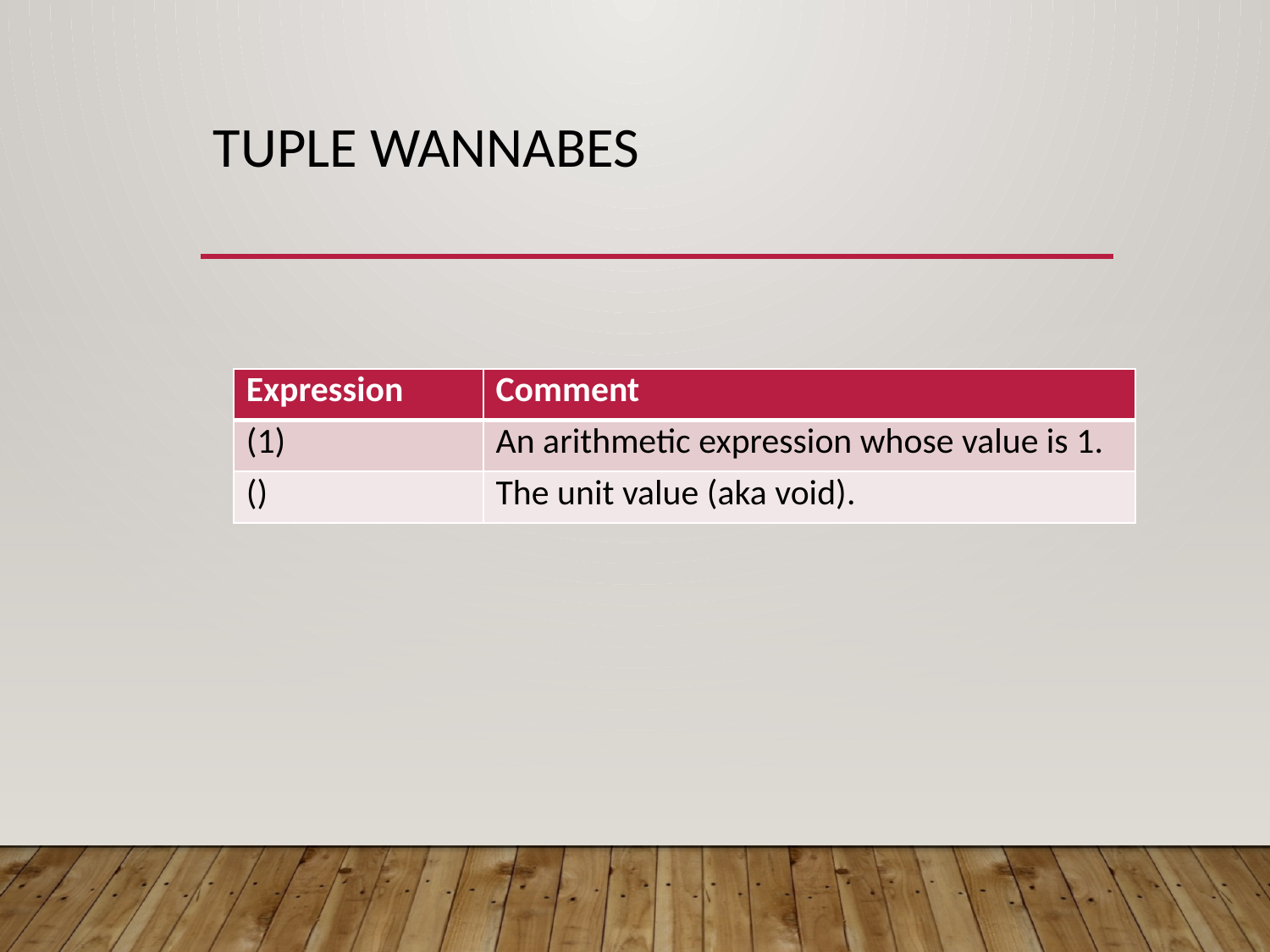

# Tuple wannabes
| Expression | Comment |
| --- | --- |
| (1) | An arithmetic expression whose value is 1. |
| () | The unit value (aka void). |